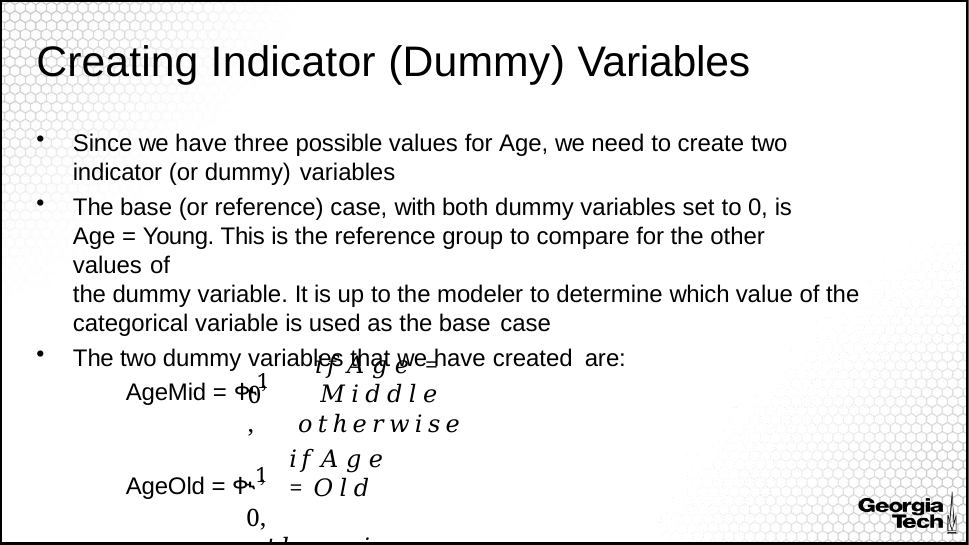

# Creating Indicator (Dummy) Variables
Since we have three possible values for Age, we need to create two  indicator (or dummy) variables
The base (or reference) case, with both dummy variables set to 0, is
Age = Young. This is the reference group to compare for the other values of
the dummy variable. It is up to the modeler to determine which value of the  categorical variable is used as the base case
The two dummy variables that we have created are:

𝑖𝑓 𝐴𝑔𝑒 = 𝑀𝑖𝑑𝑑𝑙𝑒
𝑜𝑡ℎ𝑒𝑟𝑤𝑖𝑠𝑒
AgeMid = ቊ1,
0,
𝑖𝑓 𝐴𝑔𝑒 = 𝑂𝑙𝑑
0,	𝑜𝑡ℎ𝑒𝑟𝑤𝑖𝑠𝑒
AgeOld = ቊ1,